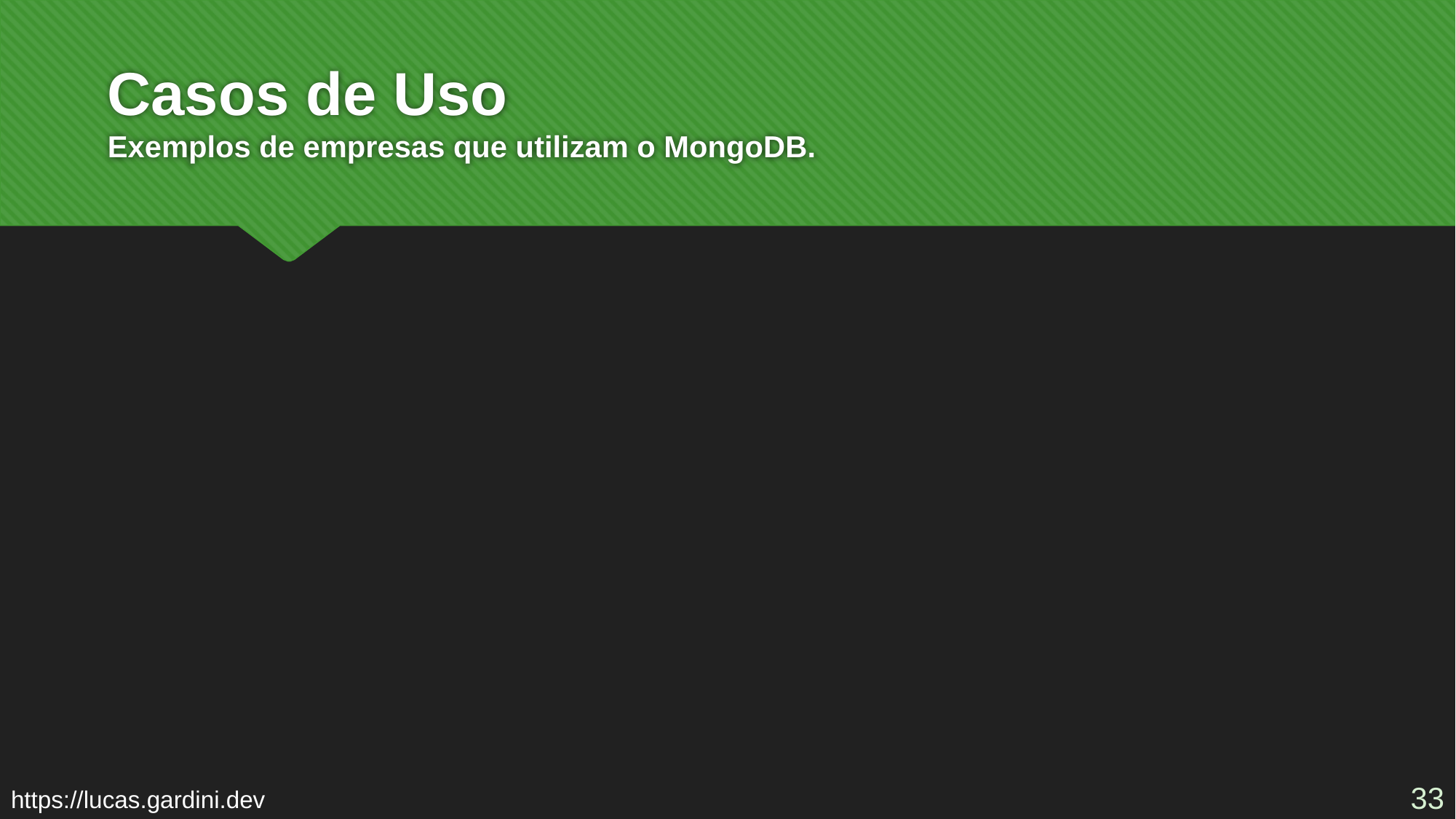

# Casos de Uso Exemplos de empresas que utilizam o MongoDB.

33
https://lucas.gardini.dev